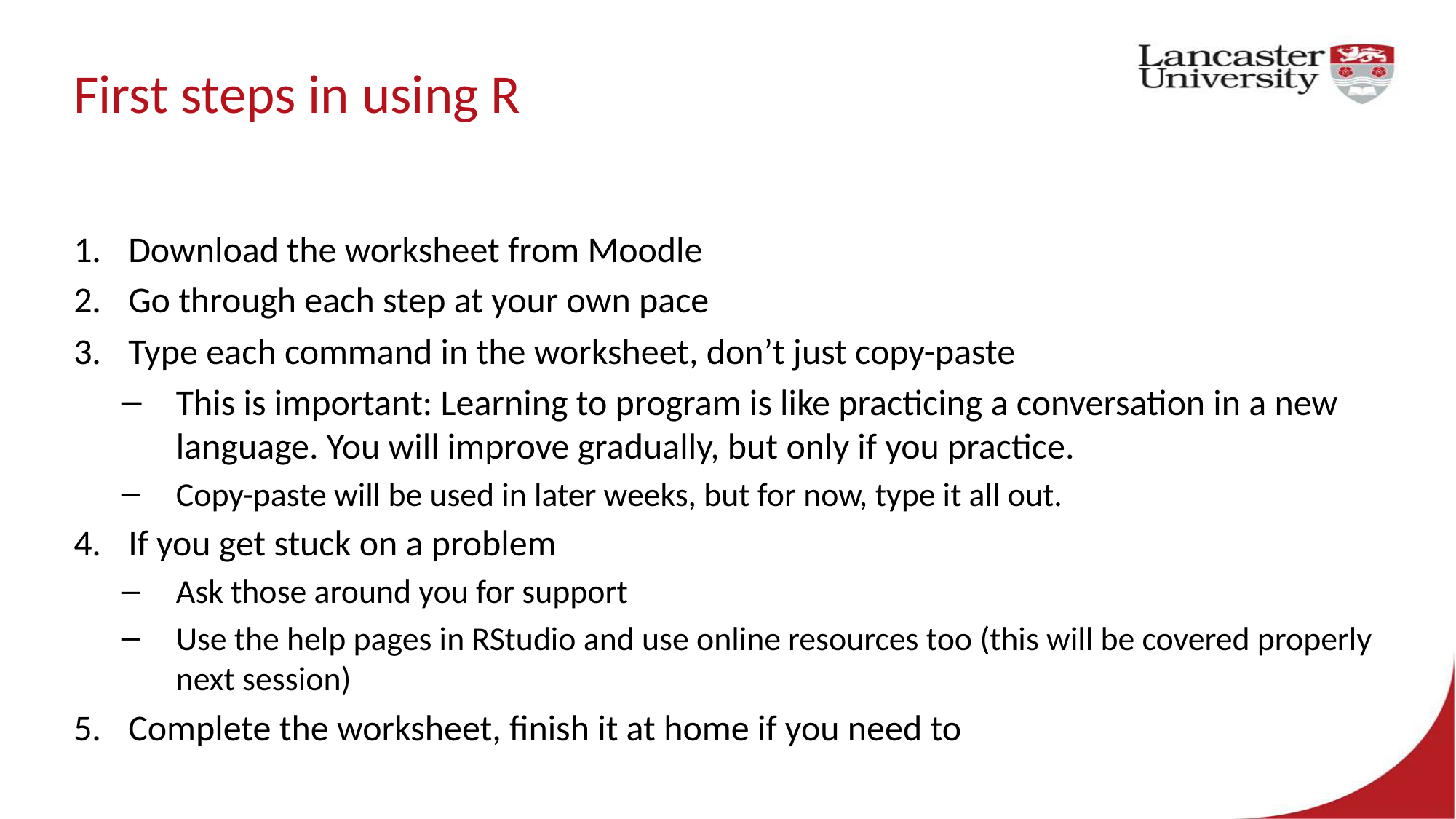

# First steps in using R
Download the worksheet from Moodle
Go through each step at your own pace
Type each command in the worksheet, don’t just copy-paste
This is important: Learning to program is like practicing a conversation in a new language. You will improve gradually, but only if you practice.
Copy-paste will be used in later weeks, but for now, type it all out.
If you get stuck on a problem
Ask those around you for support
Use the help pages in RStudio and use online resources too (this will be covered properly next session)
Complete the worksheet, finish it at home if you need to